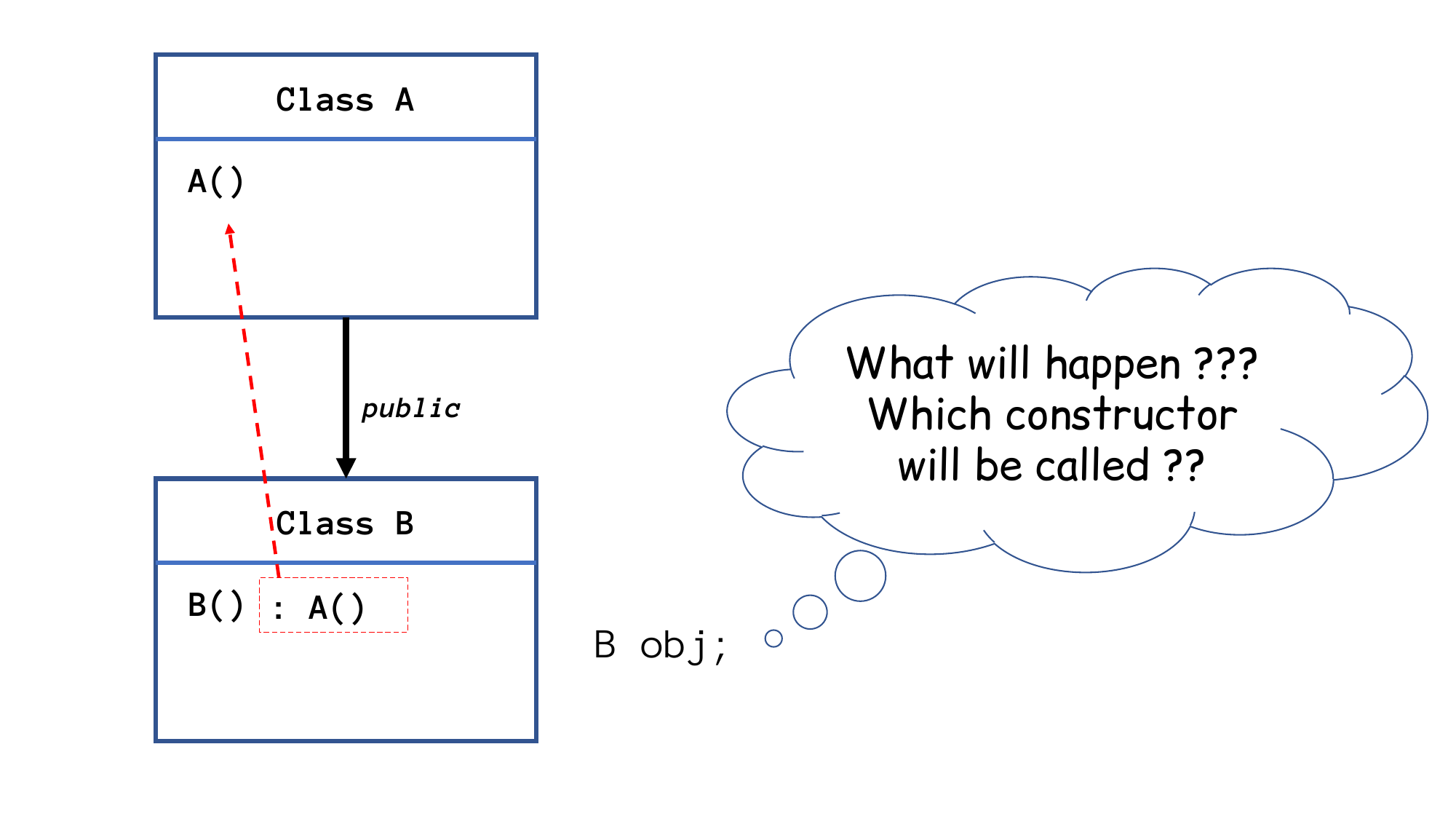

Class A
A()
What will happen ??? Which constructor will be called ??
public

Class B
B()
: A()
B obj;